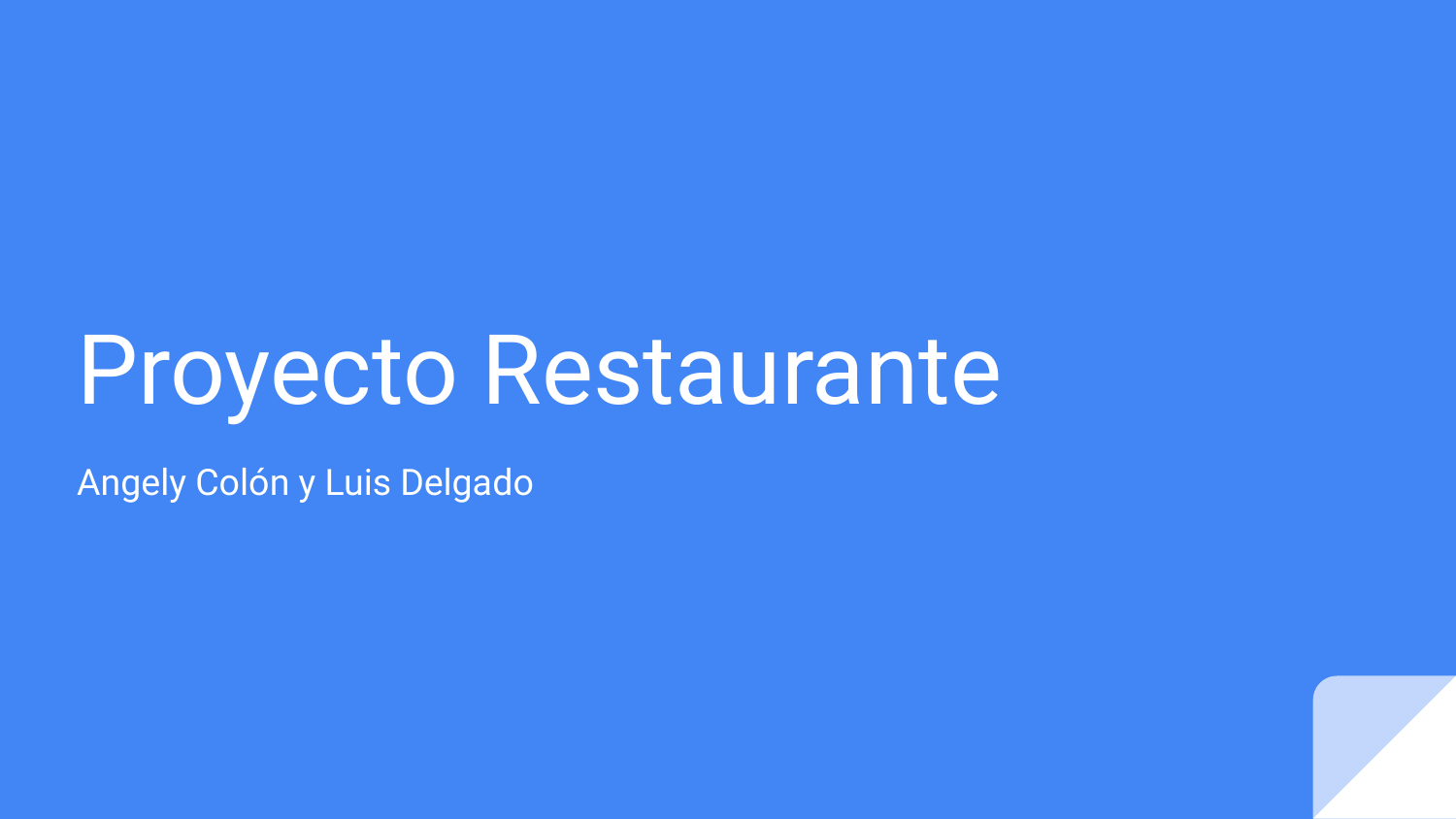

# Proyecto Restaurante
Angely Colón y Luis Delgado